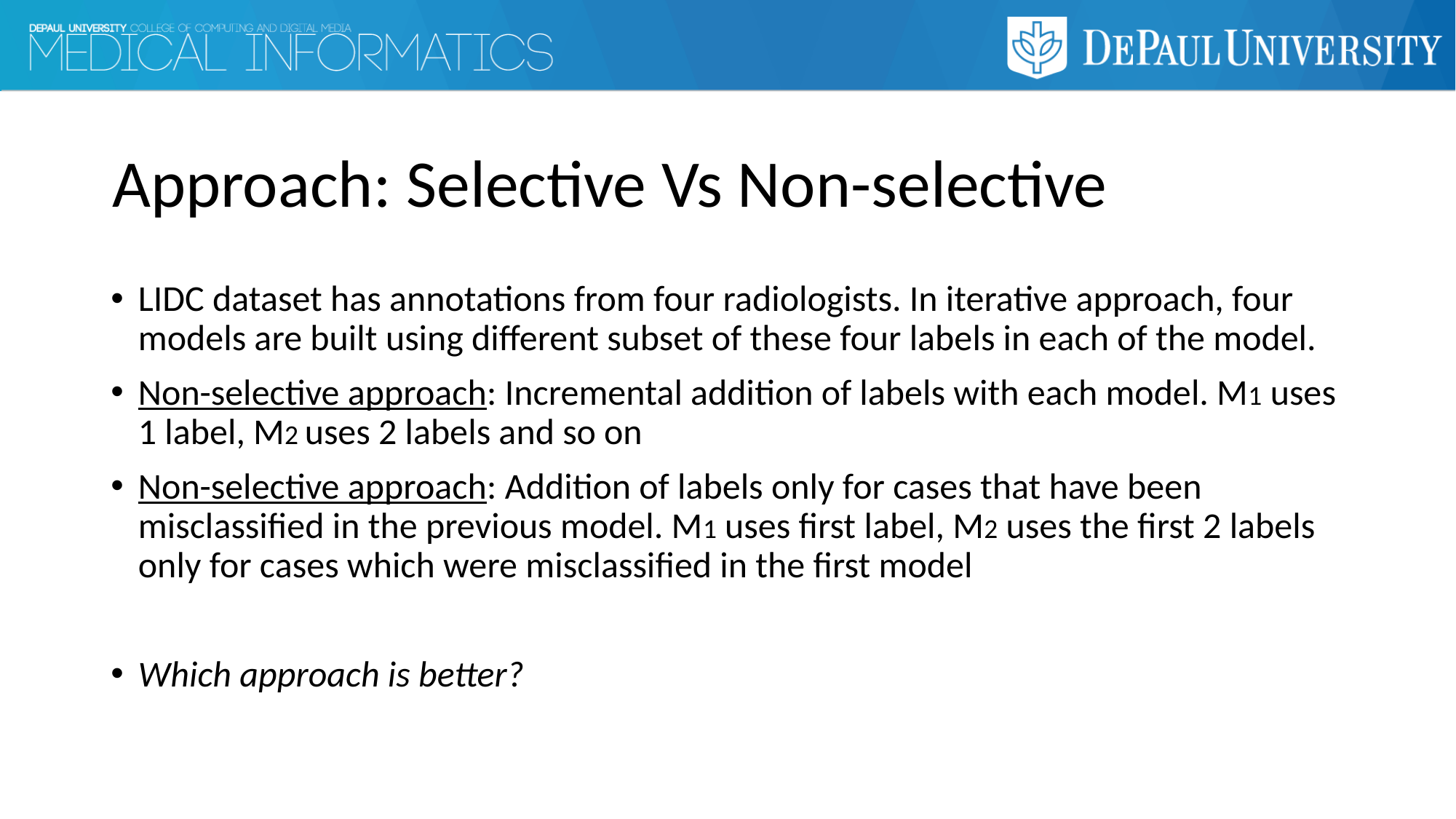

# Approach: Selective Vs Non-selective
LIDC dataset has annotations from four radiologists. In iterative approach, four models are built using different subset of these four labels in each of the model.
Non-selective approach: Incremental addition of labels with each model. M1 uses 1 label, M2 uses 2 labels and so on
Non-selective approach: Addition of labels only for cases that have been misclassified in the previous model. M1 uses first label, M2 uses the first 2 labels only for cases which were misclassified in the first model

Which approach is better?